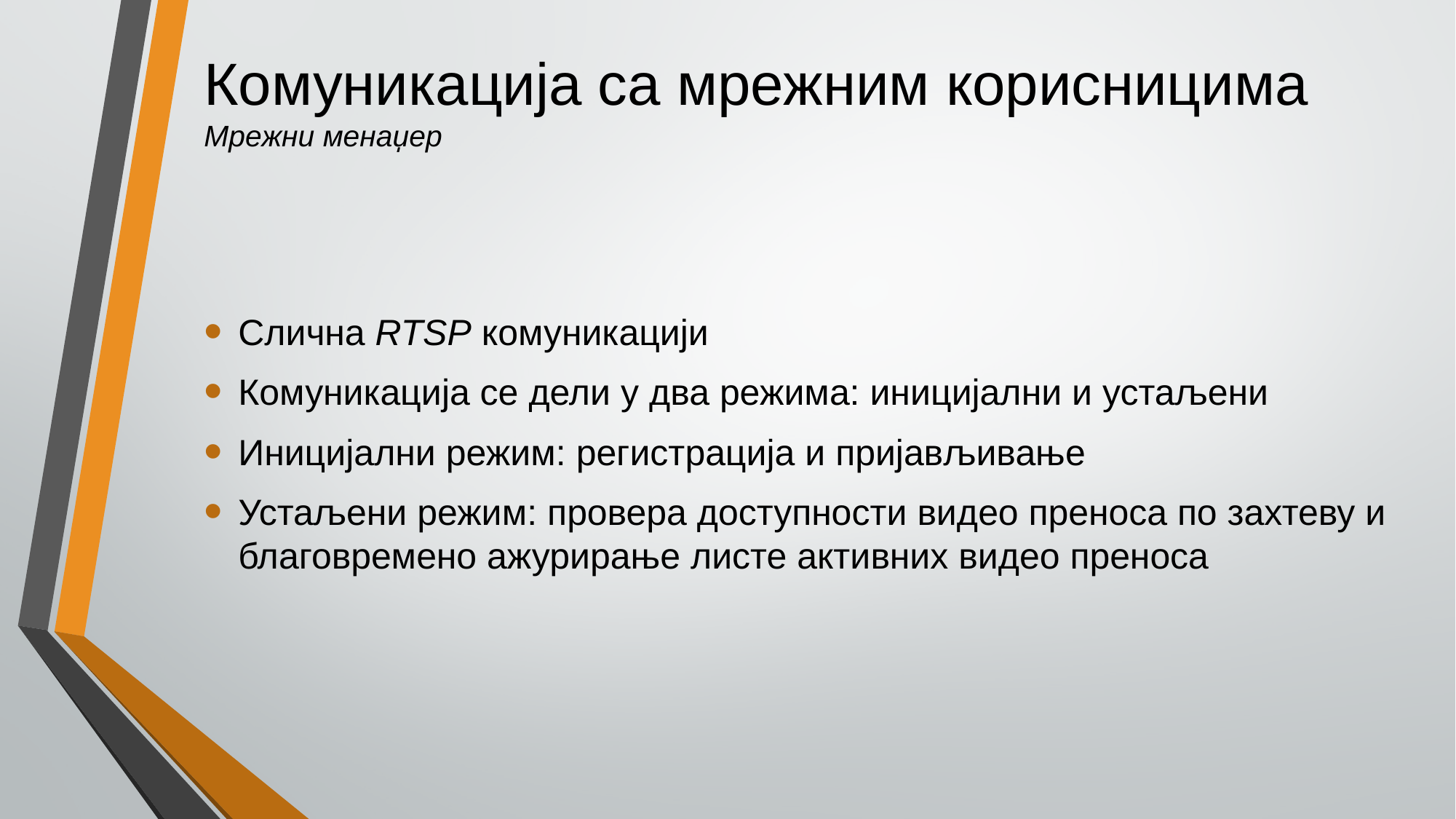

# Комуникација са мрежним корисницима Мрежни менаџер
Слична RTSP комуникацији
Комуникација се дели у два режима: иницијални и устаљени
Иницијални режим: регистрација и пријављивање
Устаљени режим: провера доступности видео преноса по захтеву и благовремено ажурирање листе активних видео преноса